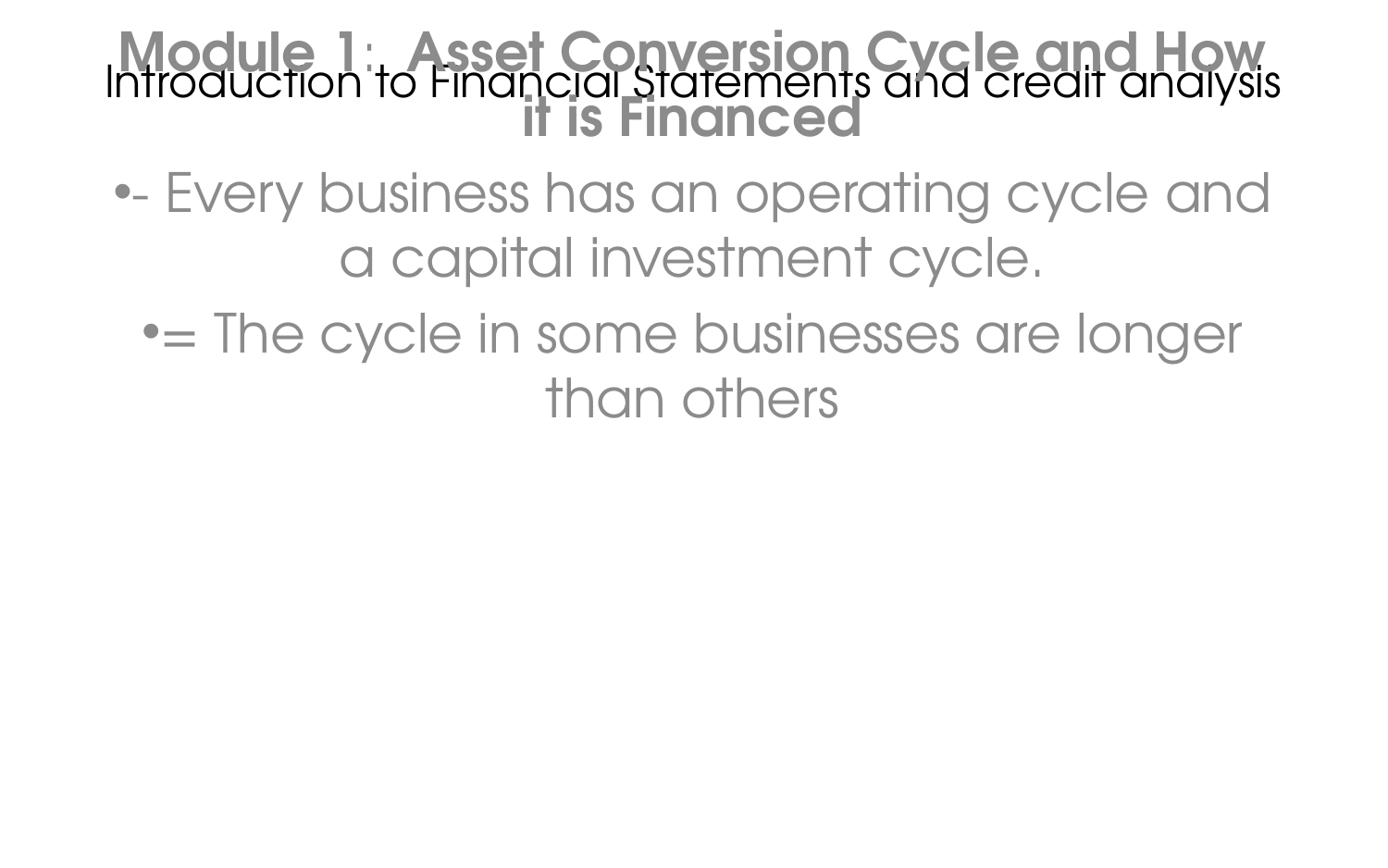

# Introduction to Financial Statements and credit analysis
Module 1:  Asset Conversion Cycle and How it is Financed
- Every business has an operating cycle and a capital investment cycle.
= The cycle in some businesses are longer than others